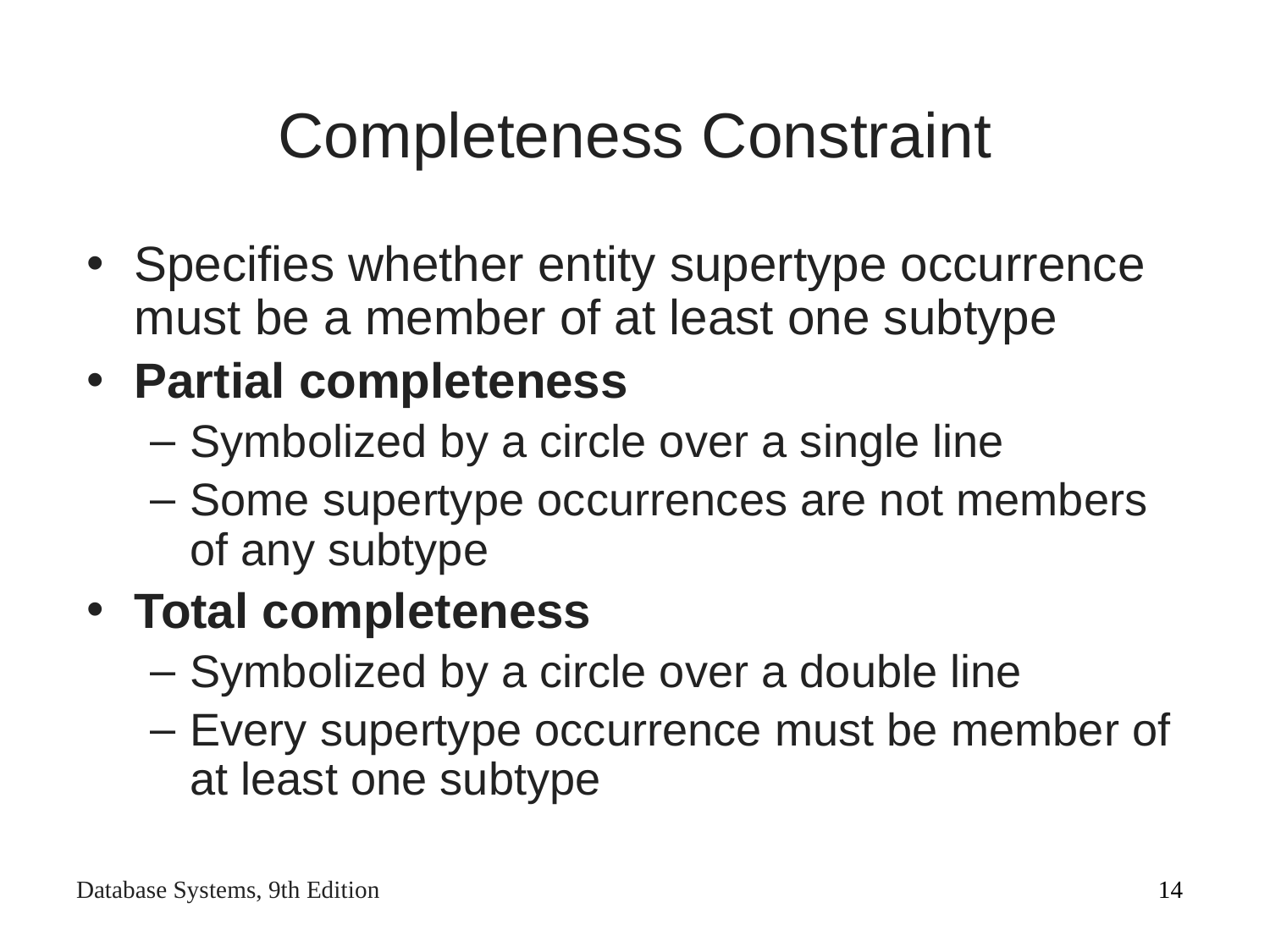

# Completeness Constraint
Specifies whether entity supertype occurrence must be a member of at least one subtype
Partial completeness
Symbolized by a circle over a single line
Some supertype occurrences are not members of any subtype
Total completeness
Symbolized by a circle over a double line
Every supertype occurrence must be member of at least one subtype
14
Database Systems, 9th Edition